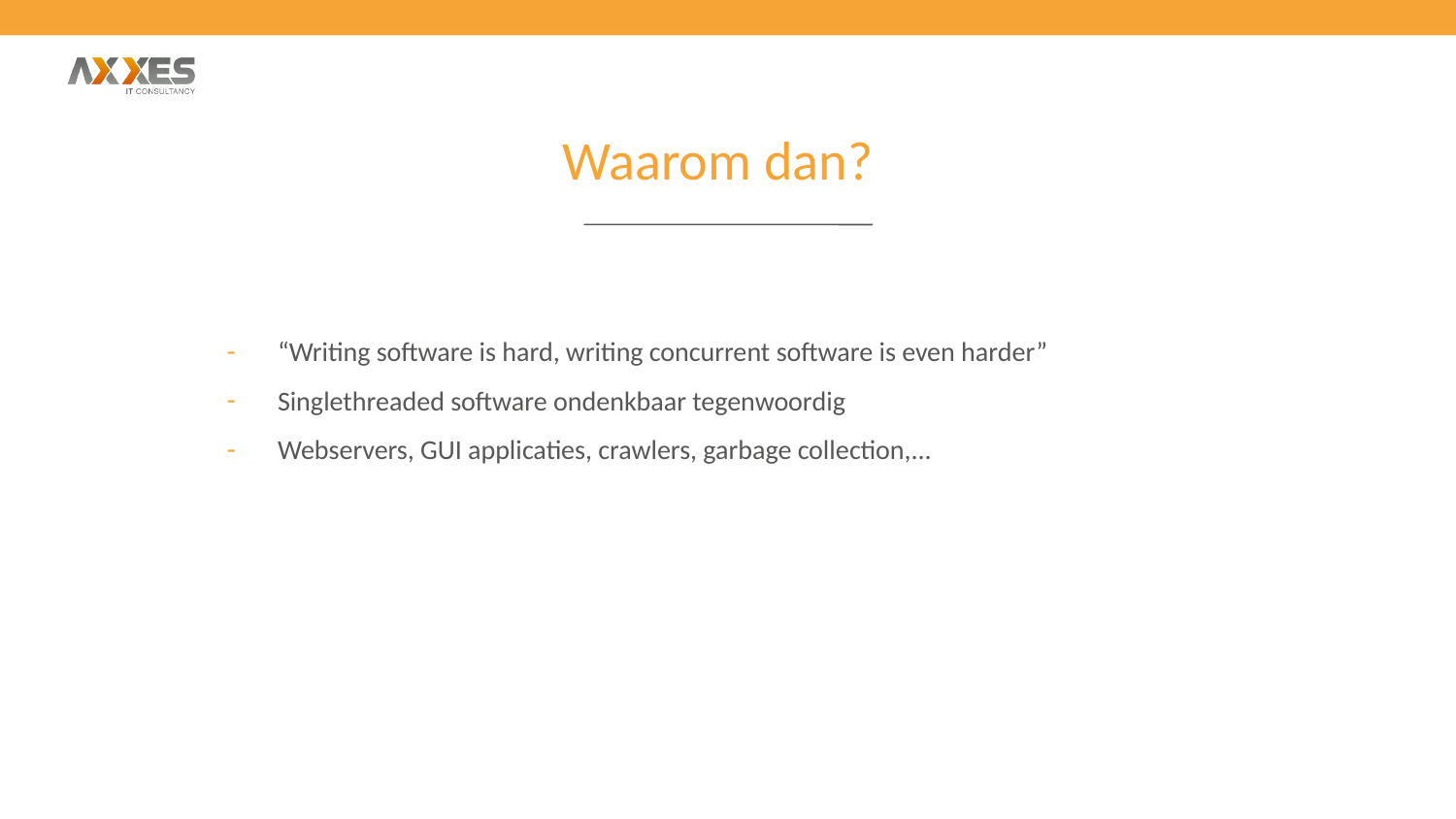

Waarom dan?
“Writing software is hard, writing concurrent software is even harder”
Singlethreaded software ondenkbaar tegenwoordig
Webservers, GUI applicaties, crawlers, garbage collection,...